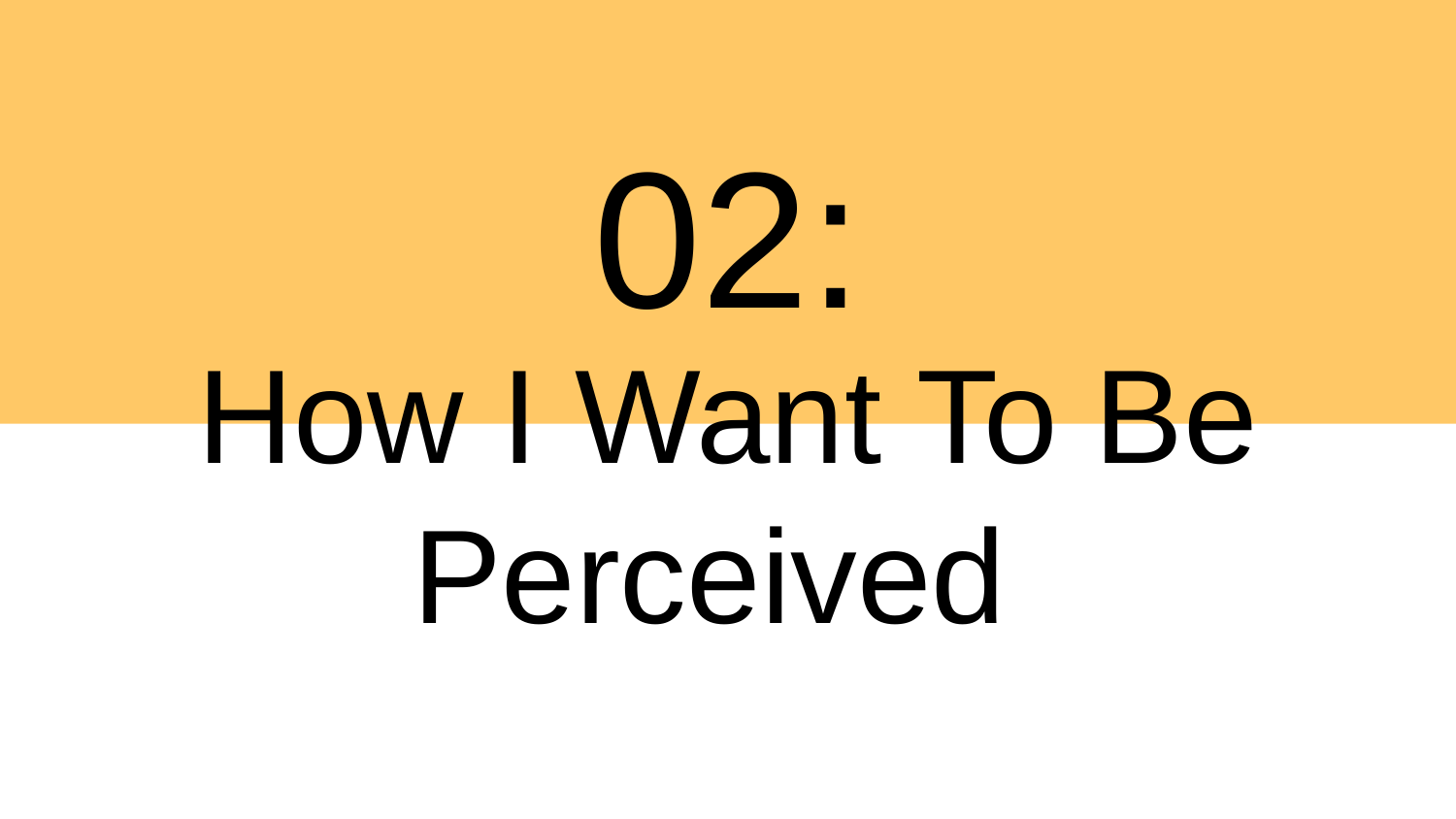

02:
# How I Want To Be Perceived